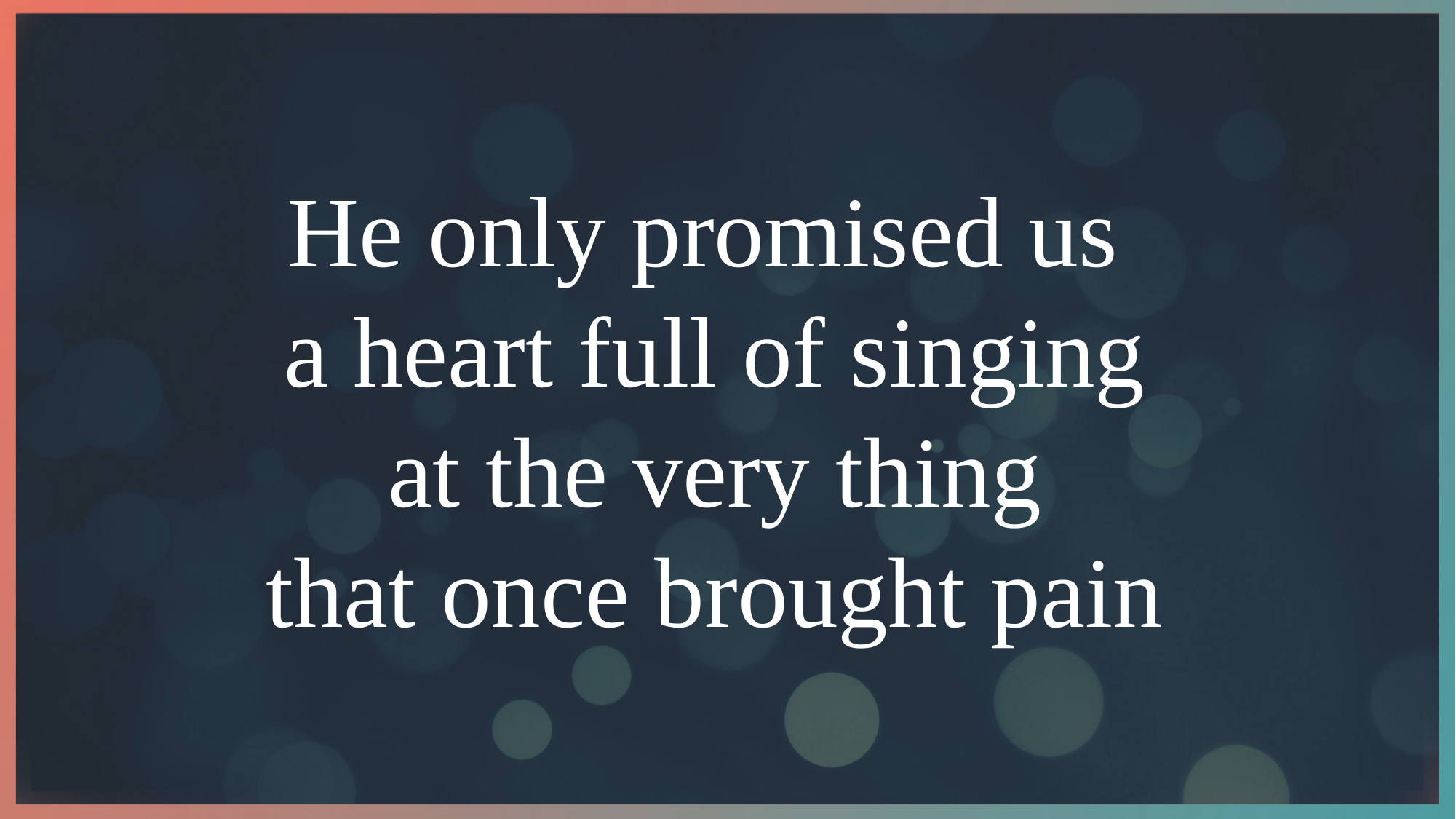

He only promised us
a heart full of singing
at the very thing
that once brought pain